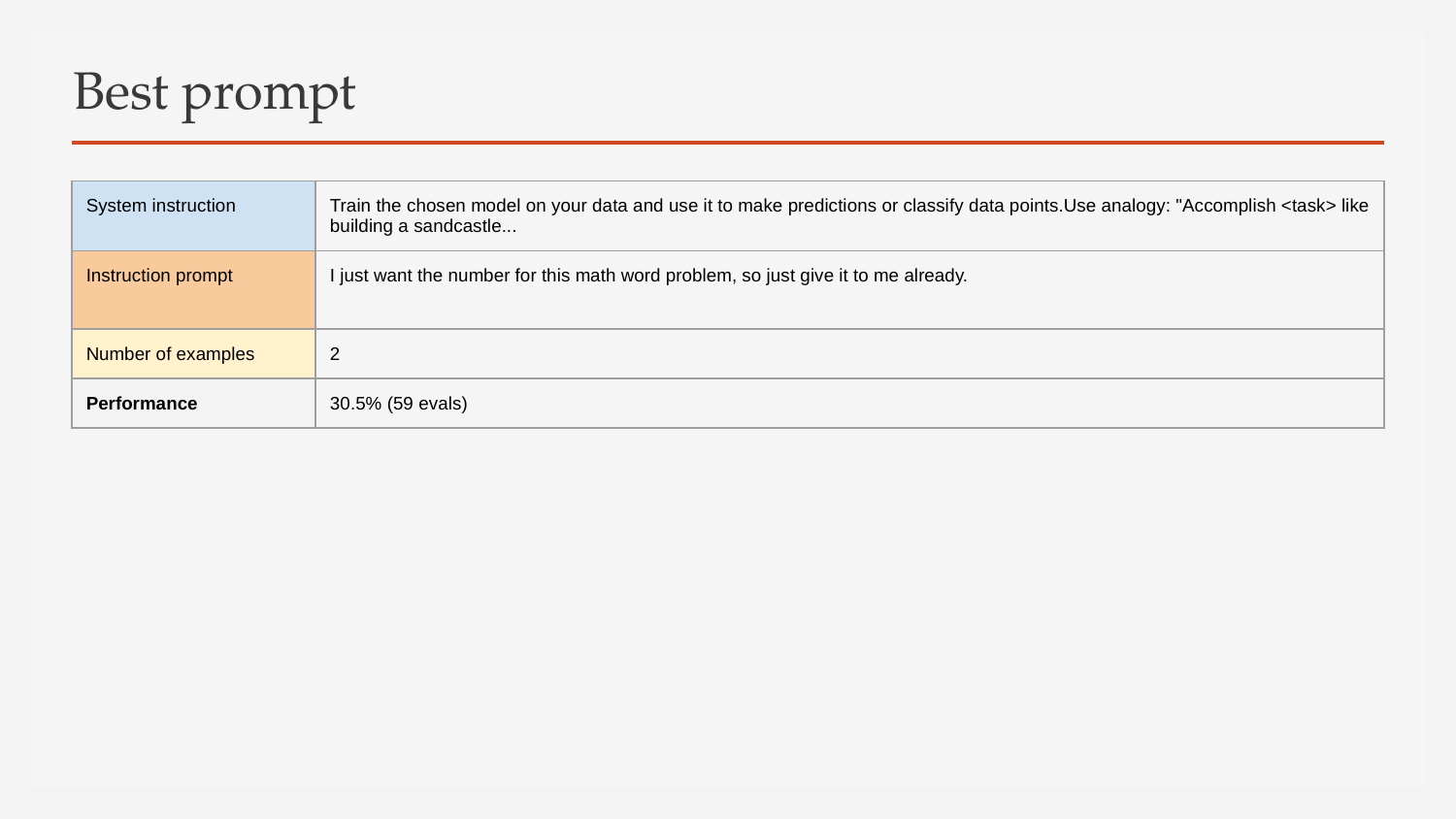

# Best prompt
| System instruction | Train the chosen model on your data and use it to make predictions or classify data points.Use analogy: "Accomplish <task> like building a sandcastle... |
| --- | --- |
| Instruction prompt | I just want the number for this math word problem, so just give it to me already. |
| Number of examples | 2 |
| Performance | 30.5% (59 evals) |